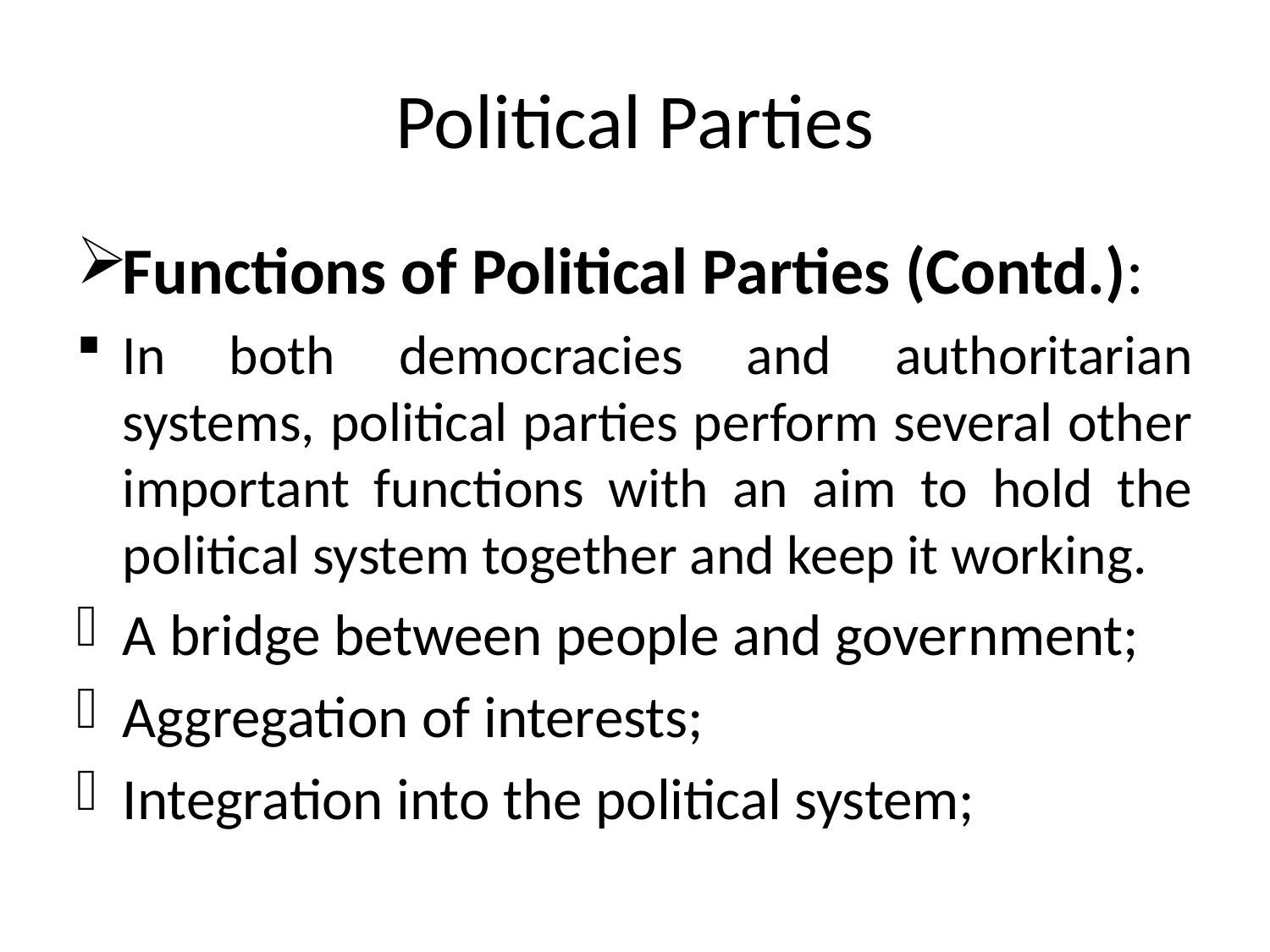

# Political Parties
Functions of Political Parties (Contd.):
In both democracies and authoritarian systems, political parties perform several other important functions with an aim to hold the political system together and keep it working.
A bridge between people and government;
Aggregation of interests;
Integration into the political system;